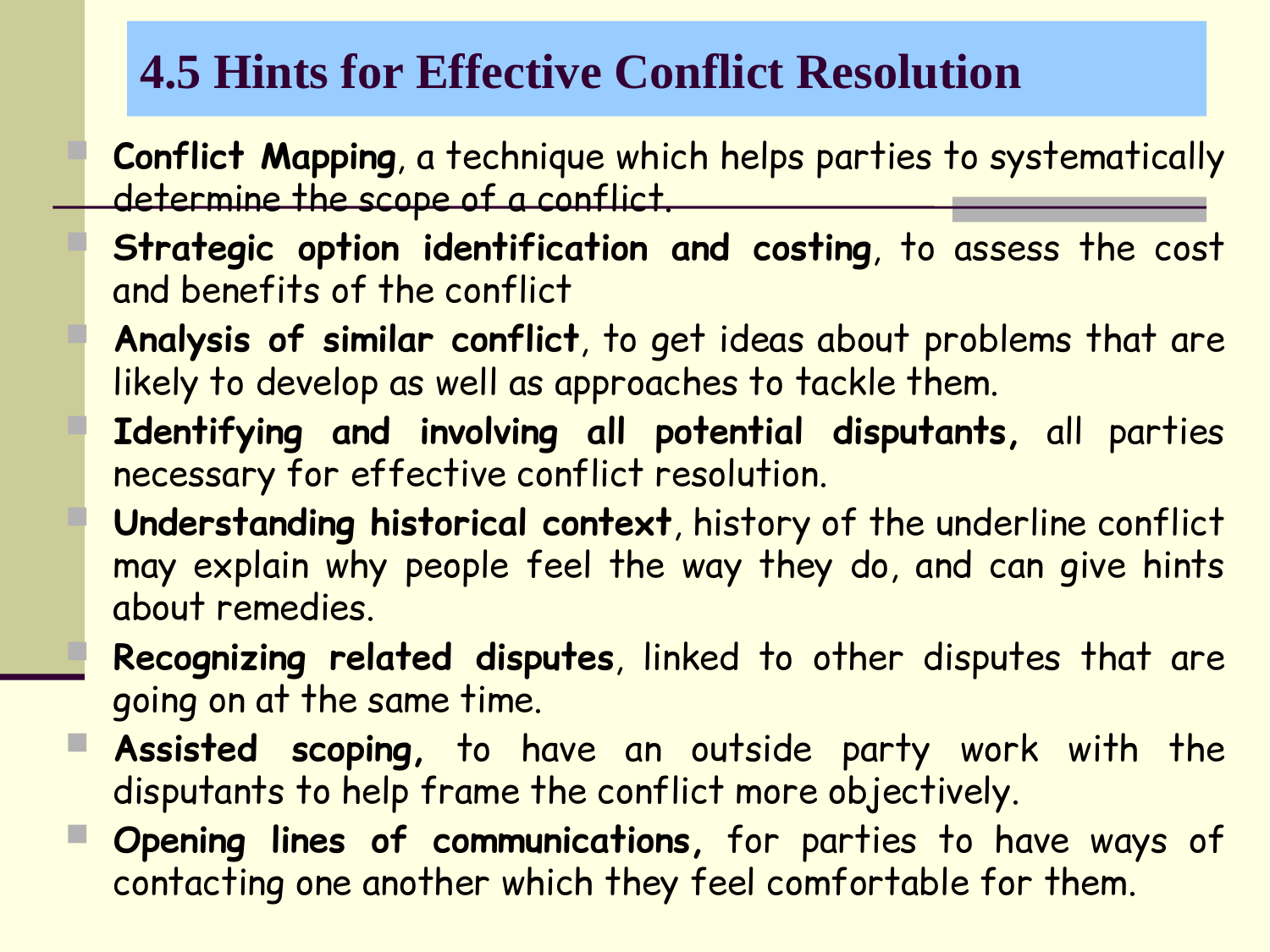

# 4.5 Hints for Effective Conflict Resolution
Conflict Mapping, a technique which helps parties to systematically determine the scope of a conflict.
Strategic option identification and costing, to assess the cost and benefits of the conflict
Analysis of similar conflict, to get ideas about problems that are likely to develop as well as approaches to tackle them.
Identifying and involving all potential disputants, all parties necessary for effective conflict resolution.
Understanding historical context, history of the underline conflict may explain why people feel the way they do, and can give hints about remedies.
Recognizing related disputes, linked to other disputes that are going on at the same time.
Assisted scoping, to have an outside party work with the disputants to help frame the conflict more objectively.
Opening lines of communications, for parties to have ways of contacting one another which they feel comfortable for them.